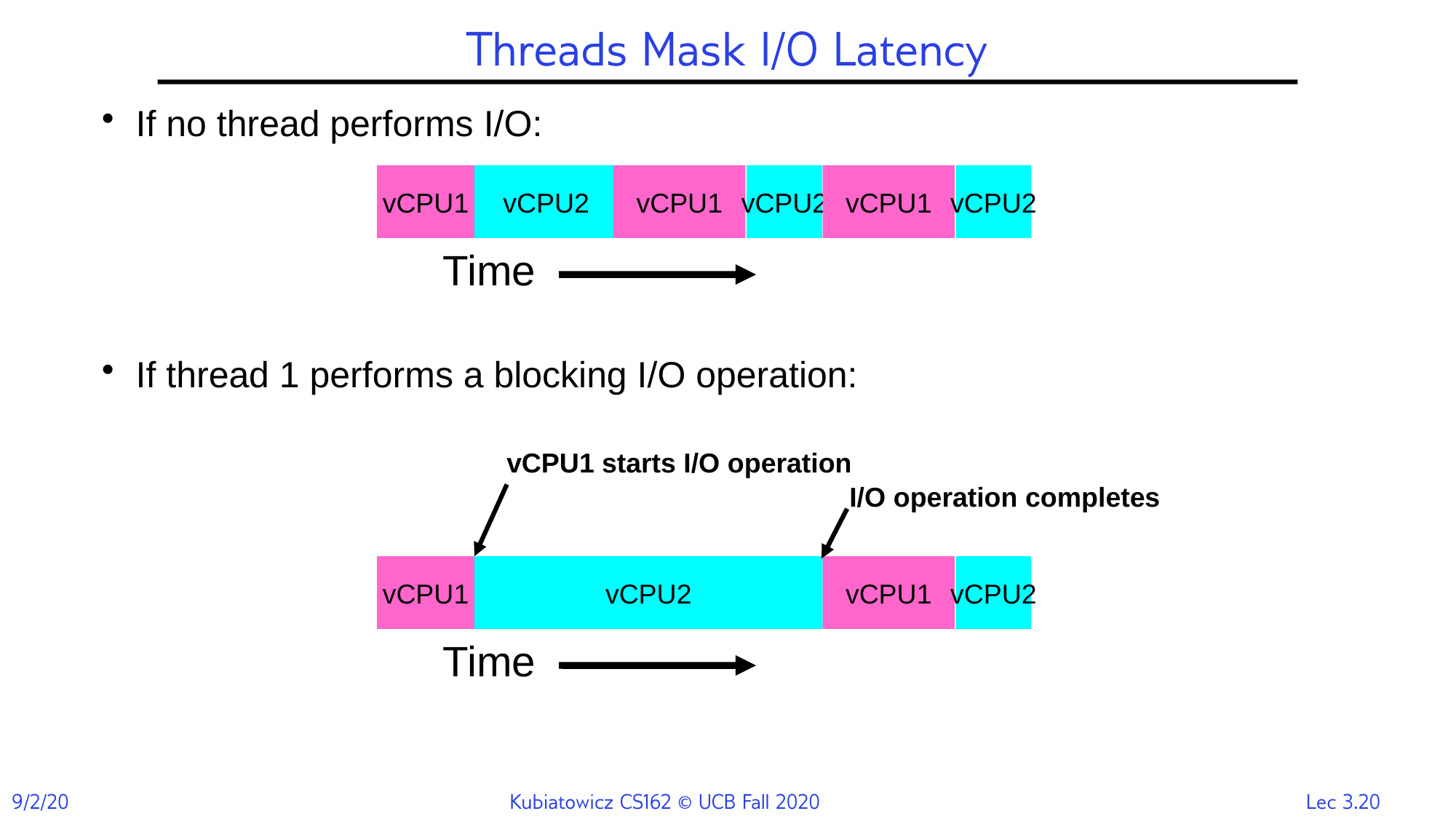

# Threads Mask I/O Latency
If no thread performs I/O:

If thread 1 performs a blocking I/O operation:

vCPU1
vCPU2
vCPU1
vCPU2
vCPU1
vCPU2
Time

vCPU1 starts I/O operation
I/O operation completes
vCPU1
vCPU2
vCPU1
vCPU2
Time